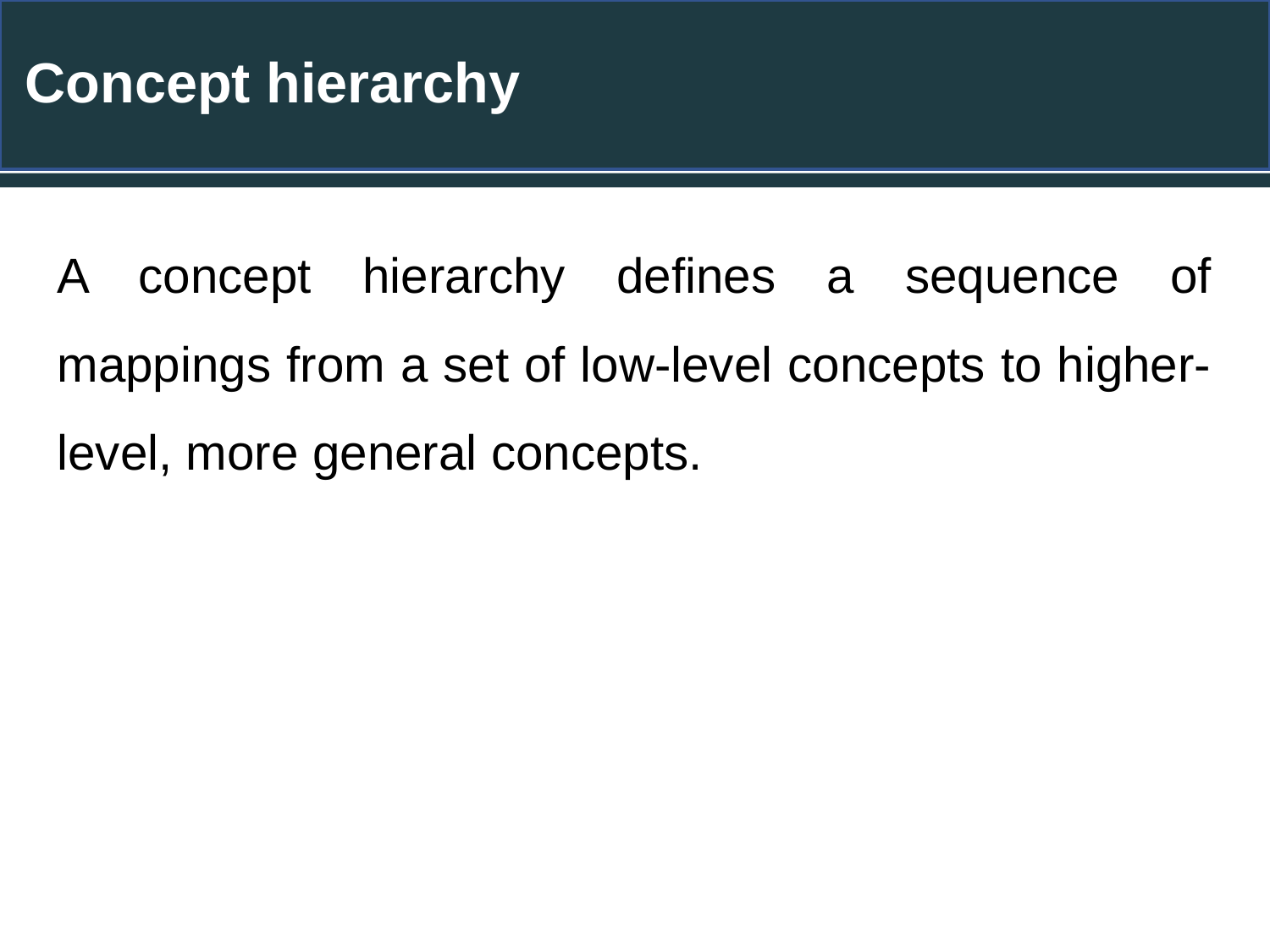

# Concept hierarchy
A concept hierarchy defines a sequence of mappings from a set of low-level concepts to higher-level, more general concepts.